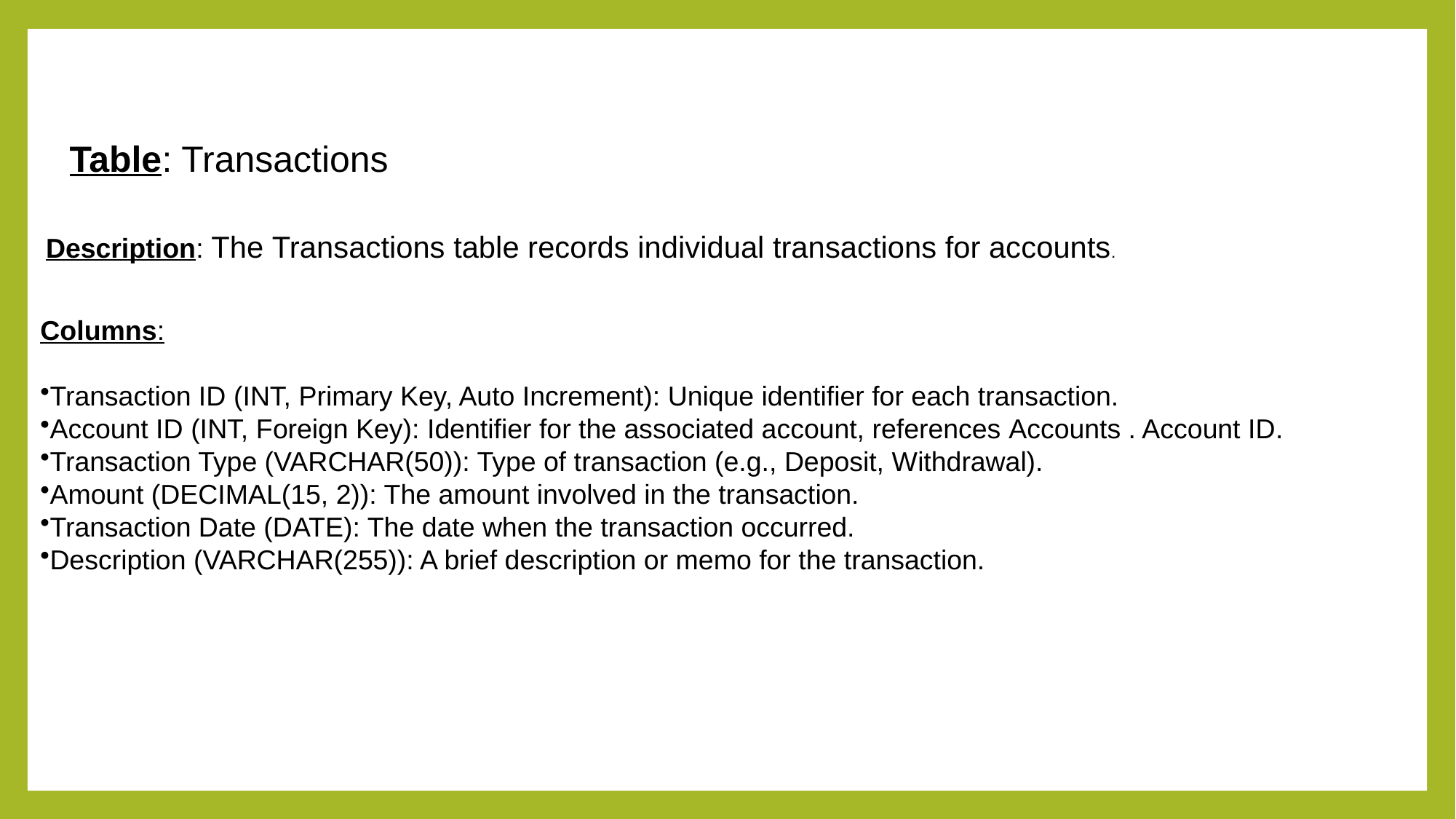

Table: Transactions
Description: The Transactions table records individual transactions for accounts.
Columns:

Transaction ID (INT, Primary Key, Auto Increment): Unique identifier for each transaction.
Account ID (INT, Foreign Key): Identifier for the associated account, references Accounts . Account ID.
Transaction Type (VARCHAR(50)): Type of transaction (e.g., Deposit, Withdrawal).
Amount (DECIMAL(15, 2)): The amount involved in the transaction.
Transaction Date (DATE): The date when the transaction occurred.
Description (VARCHAR(255)): A brief description or memo for the transaction.